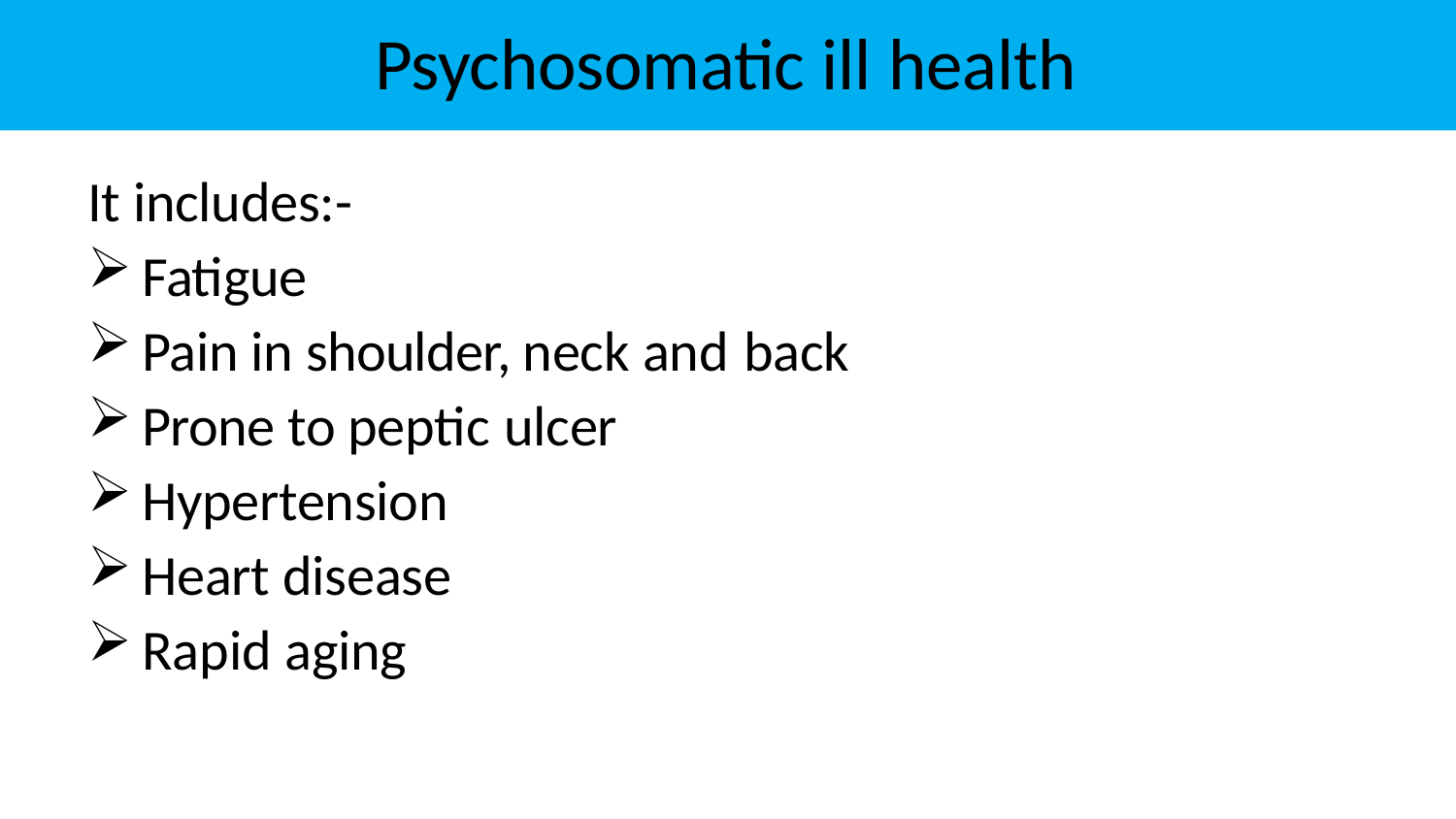

# Psychosomatic ill health
It includes:-
Fatigue
Pain in shoulder, neck and back
Prone to peptic ulcer
Hypertension
Heart disease
Rapid aging